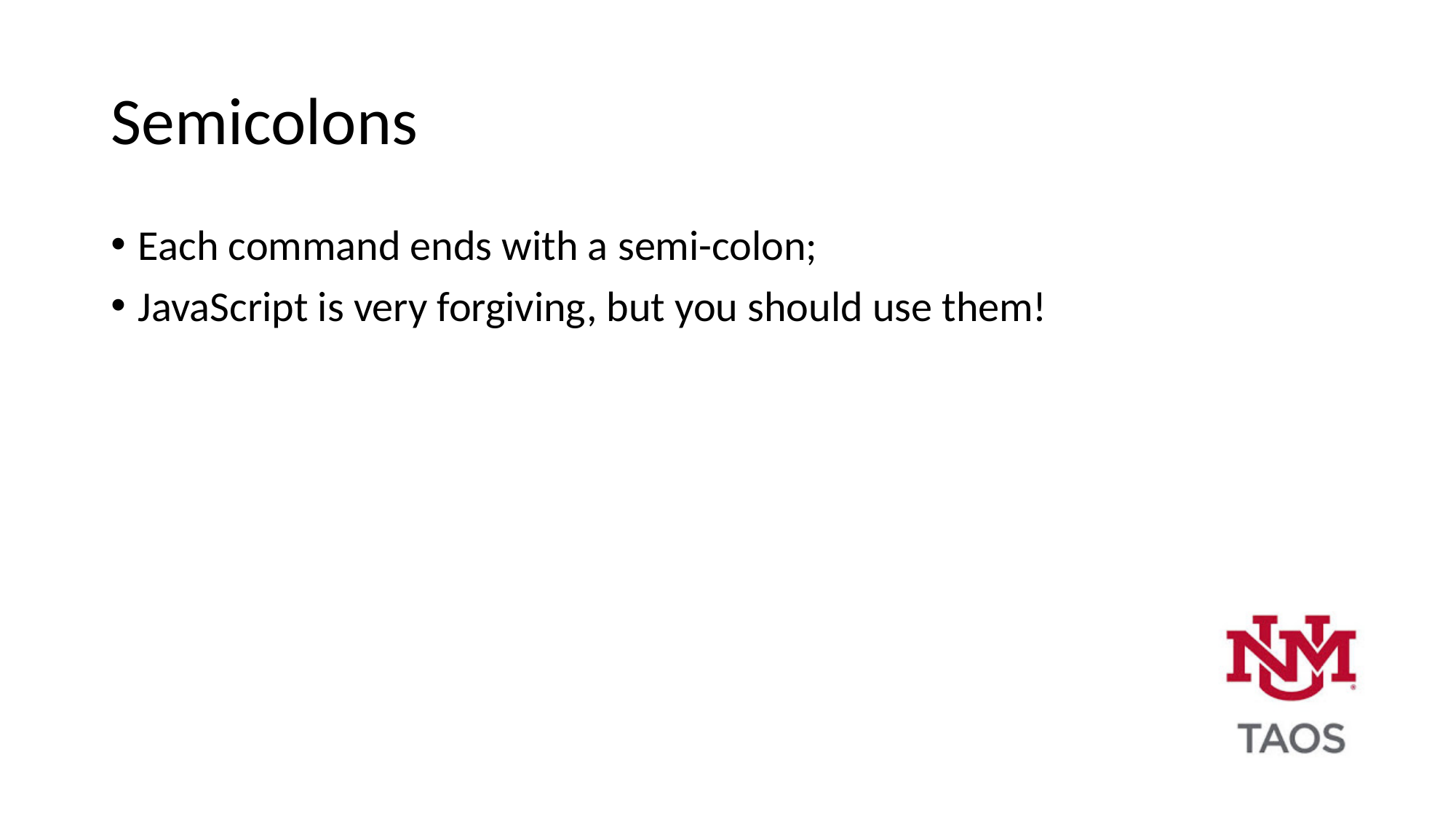

# Semicolons
Each command ends with a semi-colon;
JavaScript is very forgiving, but you should use them!